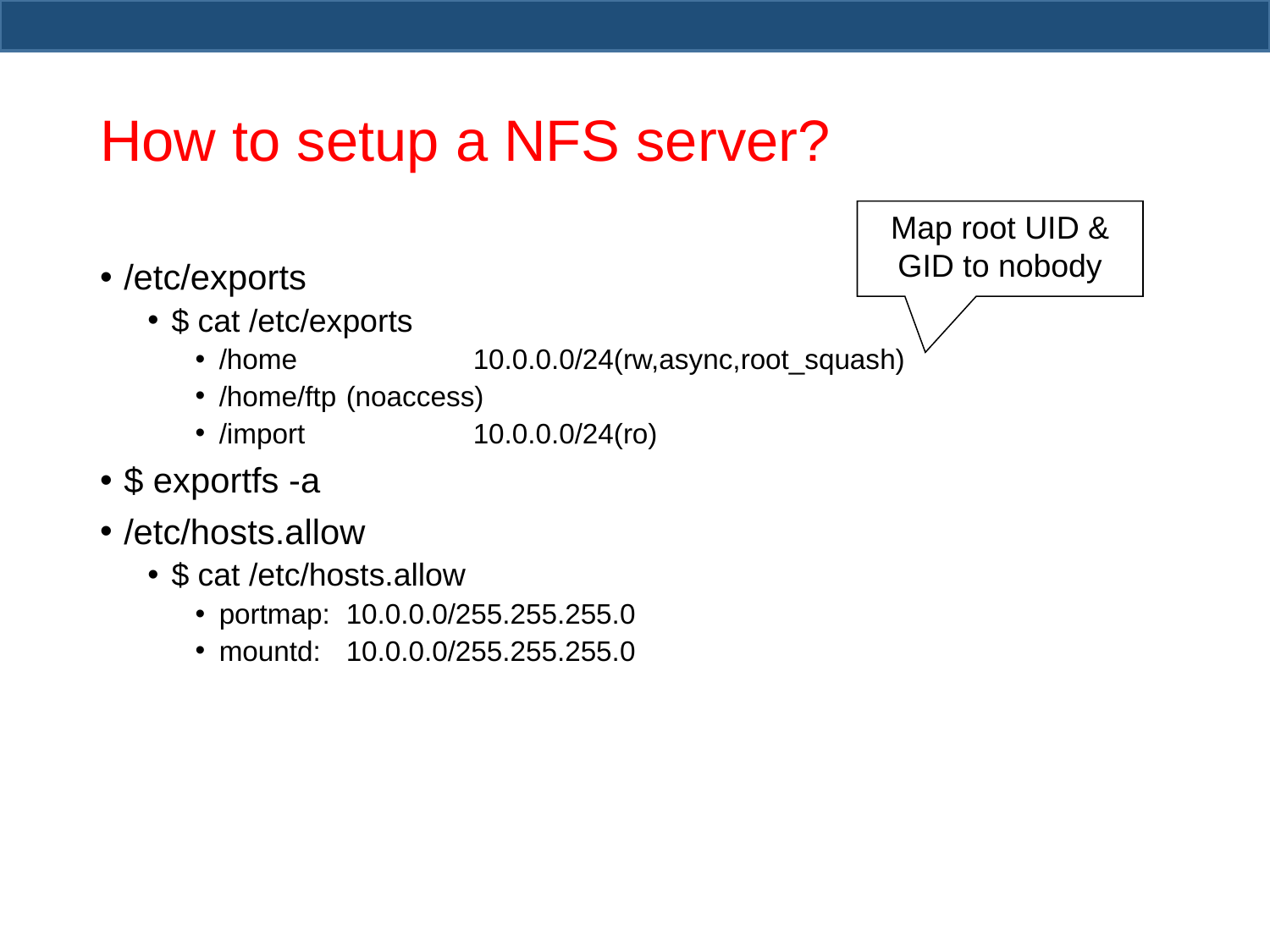

# How to setup a NFS server?
Map root UID & GID to nobody
/etc/exports
$ cat /etc/exports
/home		10.0.0.0/24(rw,async,root_squash)
/home/ftp	(noaccess)
/import		10.0.0.0/24(ro)
$ exportfs -a
/etc/hosts.allow
$ cat /etc/hosts.allow
portmap:	10.0.0.0/255.255.255.0
mountd:	10.0.0.0/255.255.255.0